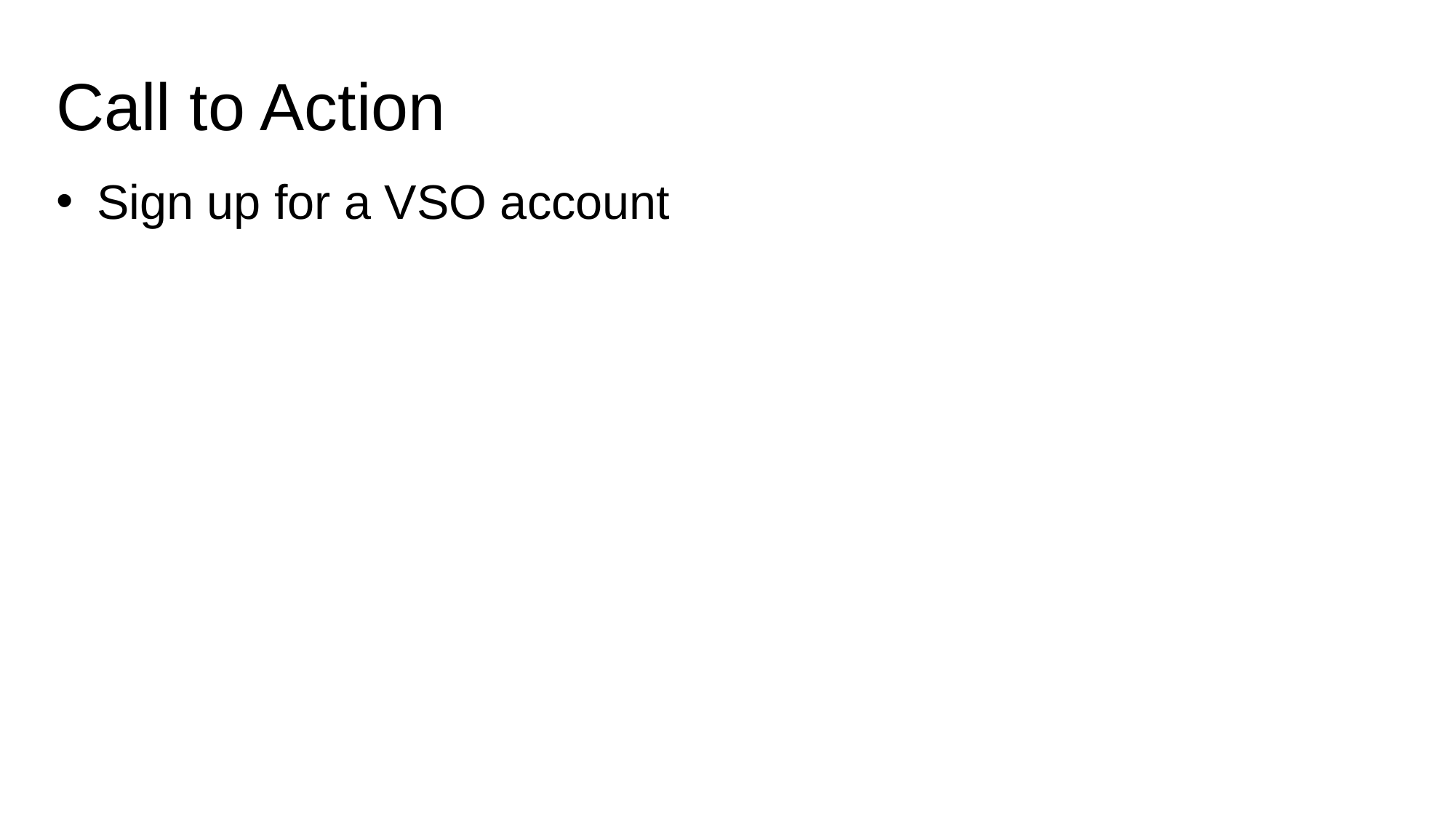

# Call to Action
Sign up for a VSO account